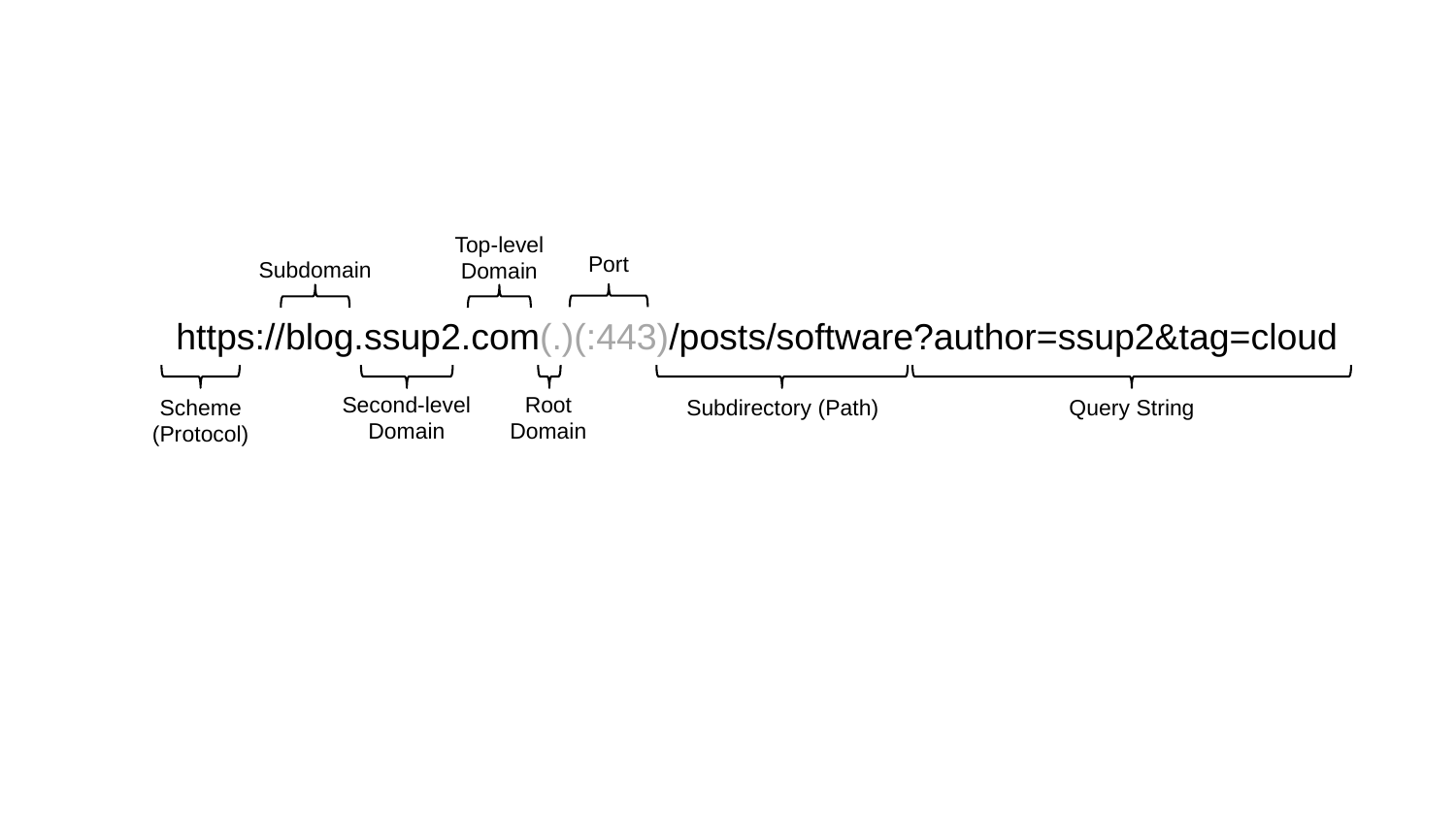

Top-level
Domain
Port
Subdomain

https://blog.ssup2.com(.)(:443)/posts/software?author=ssup2&tag=cloud

Root
Domain
Second-level
Domain
Scheme
(Protocol)
Subdirectory (Path)
Query String